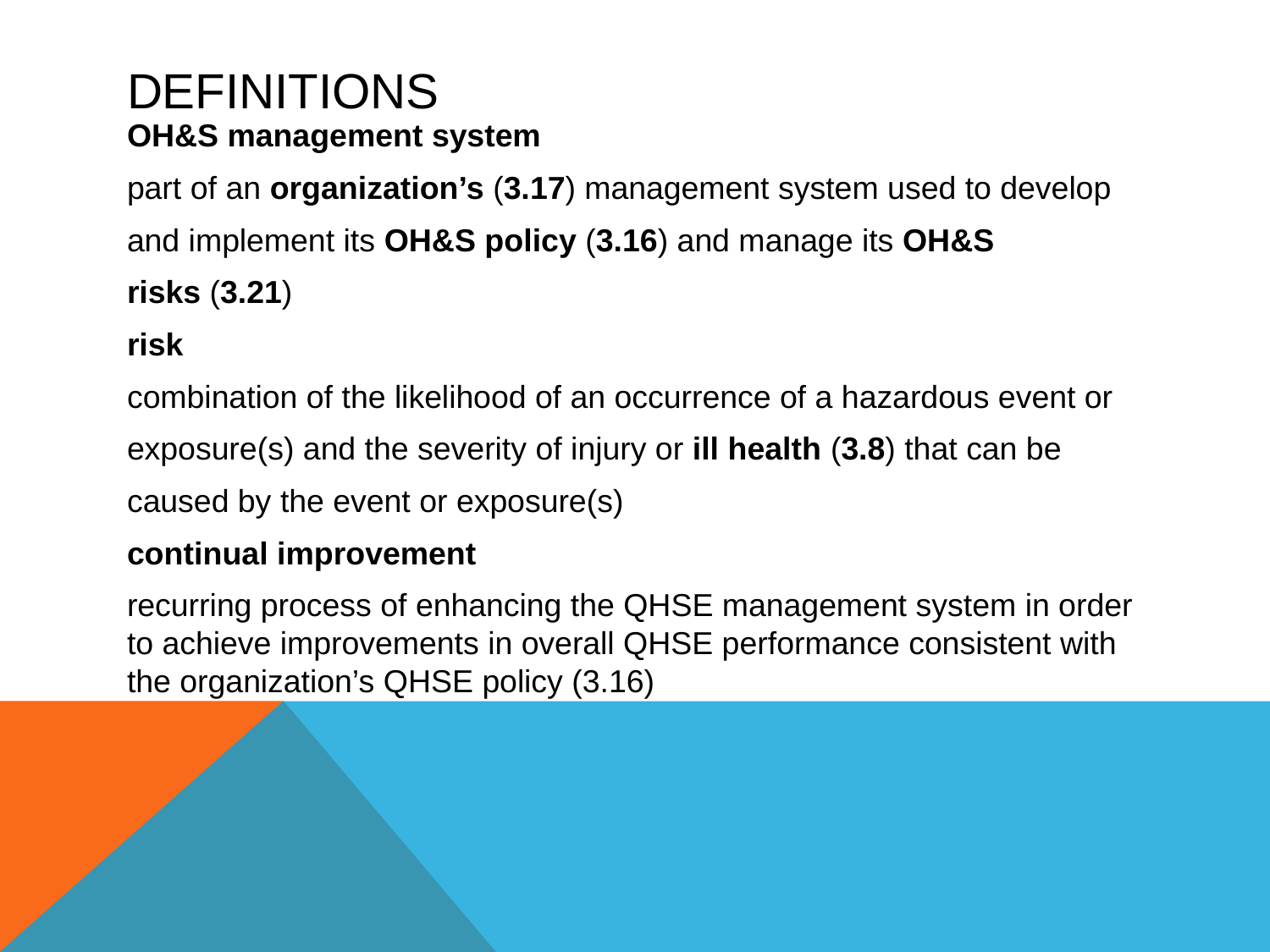

# DEFINITIONS
OH&S management system
part of an organization’s (3.17) management system used to develop
and implement its OH&S policy (3.16) and manage its OH&S
risks (3.21)
risk
combination of the likelihood of an occurrence of a hazardous event or
exposure(s) and the severity of injury or ill health (3.8) that can be
caused by the event or exposure(s)
continual improvement
recurring process of enhancing the QHSE management system in order to achieve improvements in overall QHSE performance consistent with the organization’s QHSE policy (3.16)